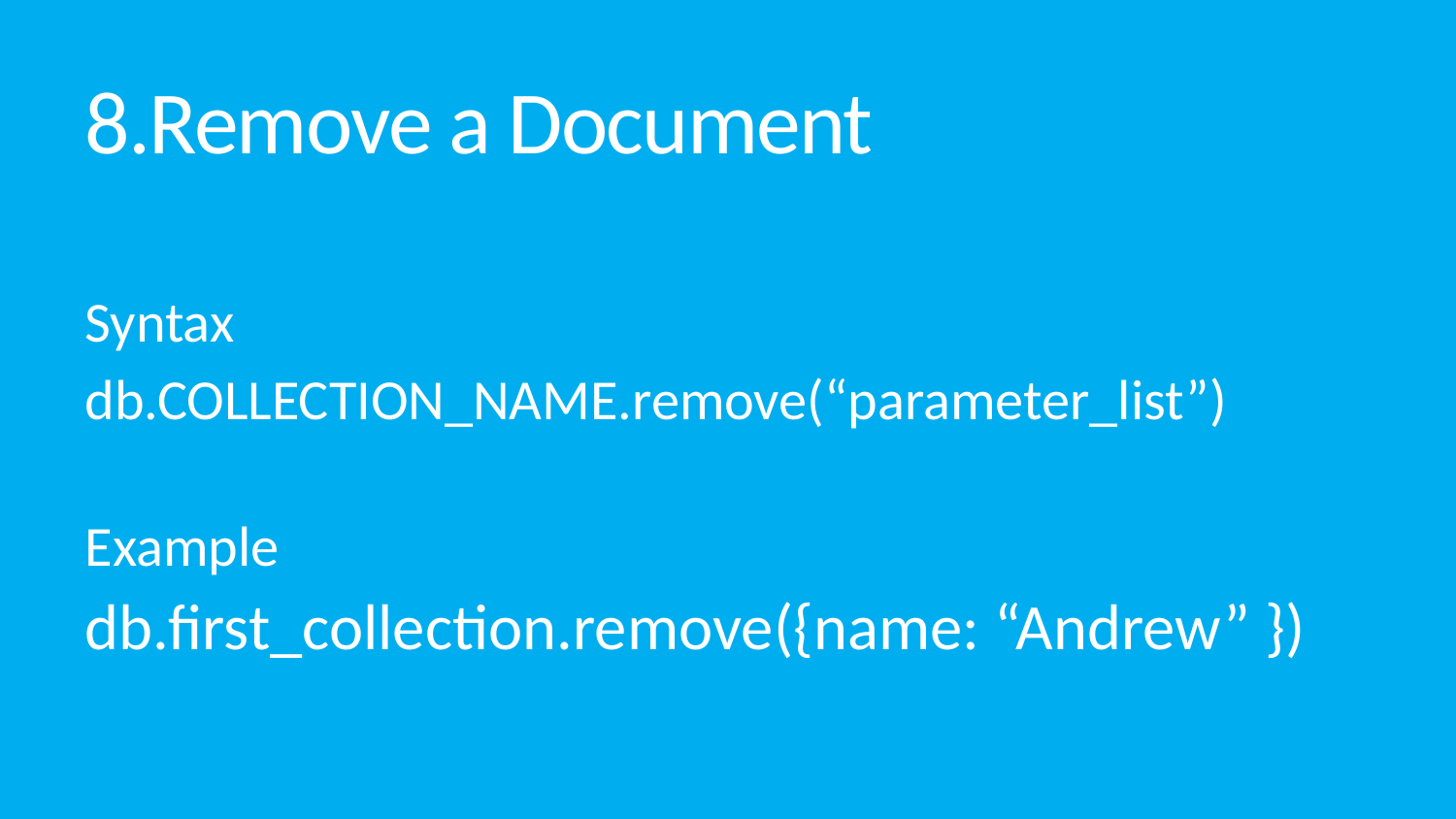

# 8.Remove a Document

Syntax
db.COLLECTION_NAME.remove(“parameter_list”)

Example
db.first_collection.remove({name: “Andrew” })